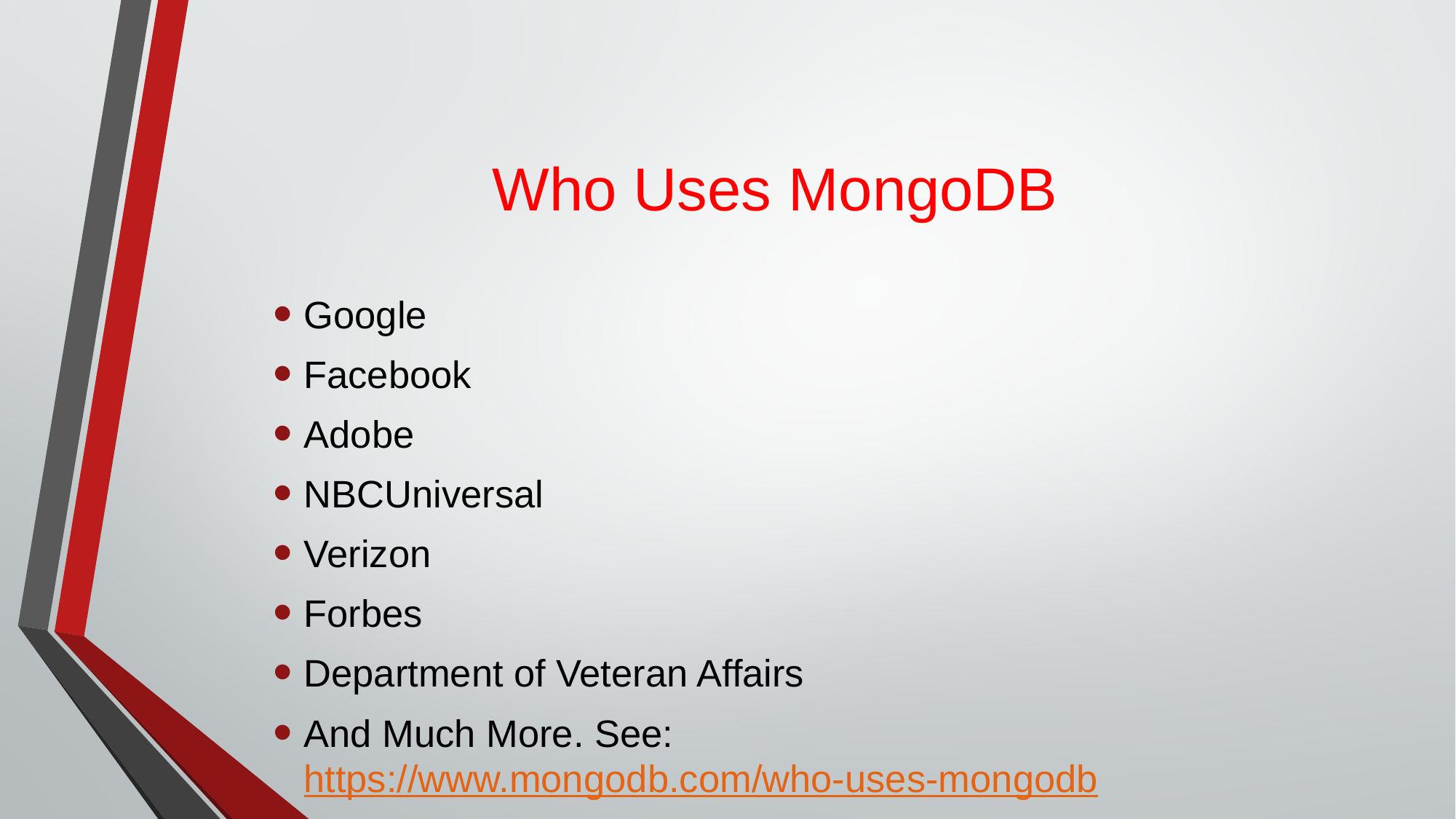

# Who Uses MongoDB

Google
Facebook
Adobe
NBCUniversal
Verizon
Forbes
Department of Veteran Affairs
And Much More. See: https://www.mongodb.com/who-uses-mongodb